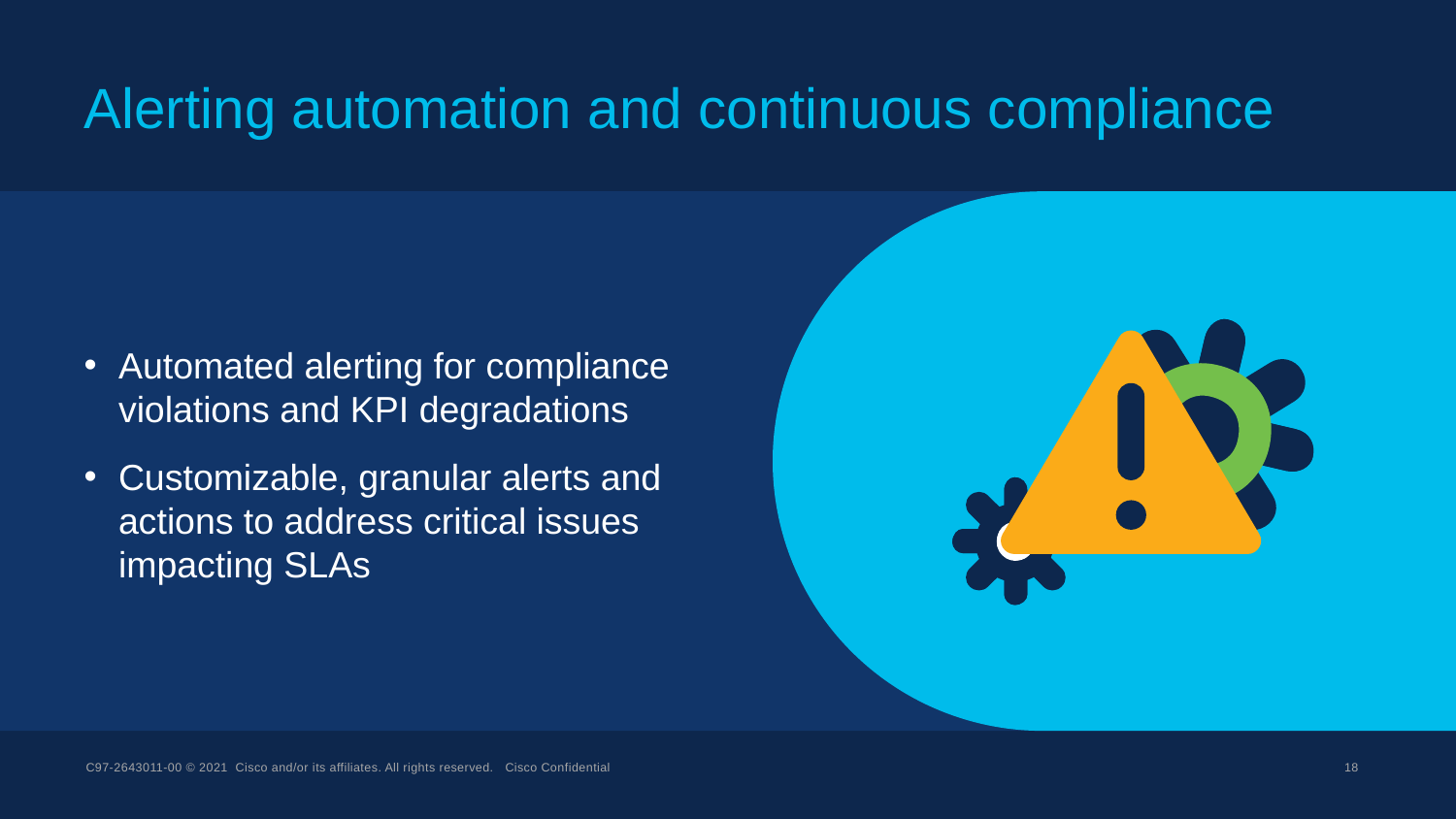

# Alerting automation and continuous compliance

Automated alerting for compliance violations and KPI degradations
Customizable, granular alerts and actions to address critical issues impacting SLAs